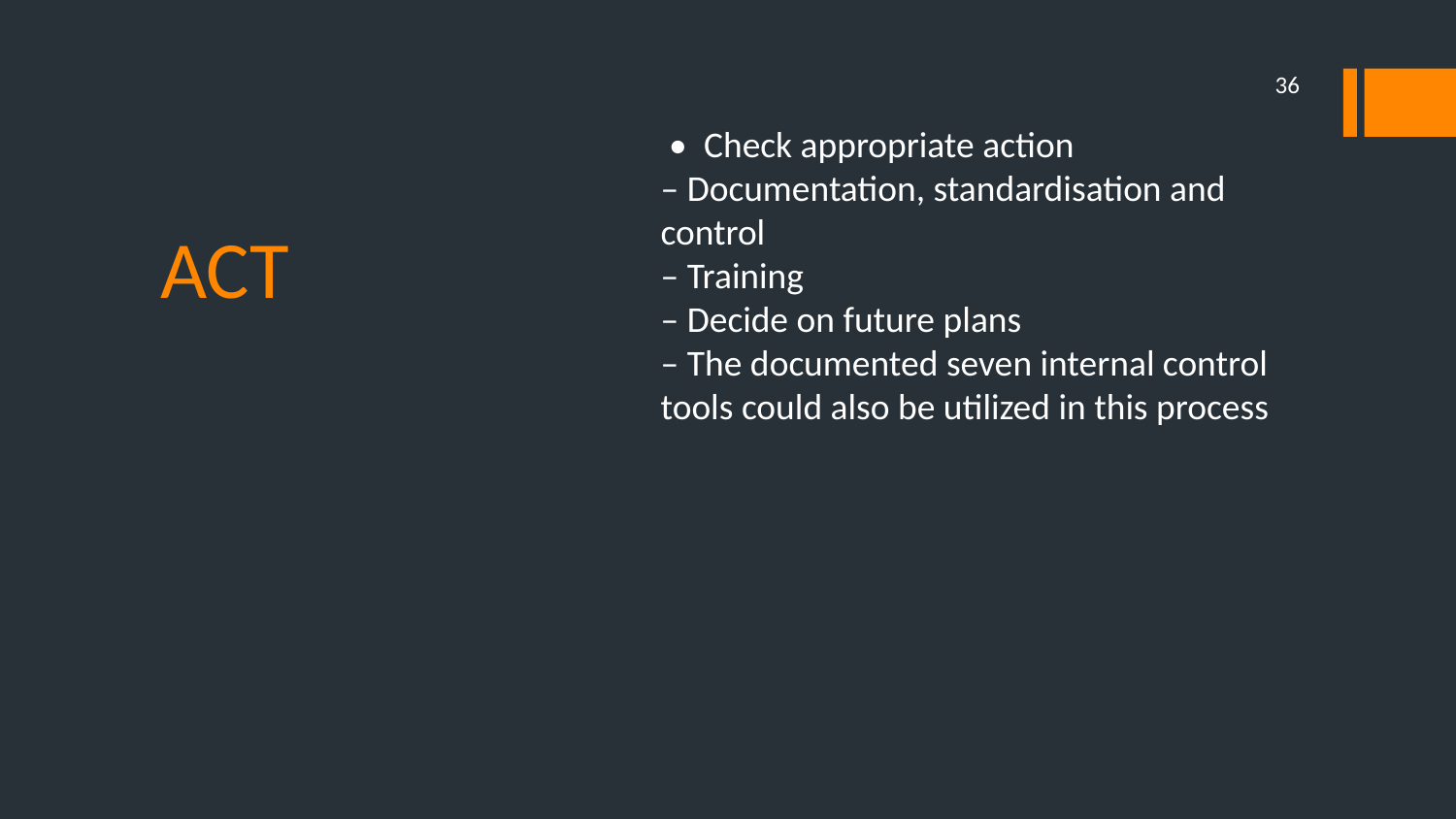

36
 •  Check appropriate action – Documentation, standardisation and control
– Training
– Decide on future plans
– The documented seven internal control tools could also be utilized in this process
# ACT